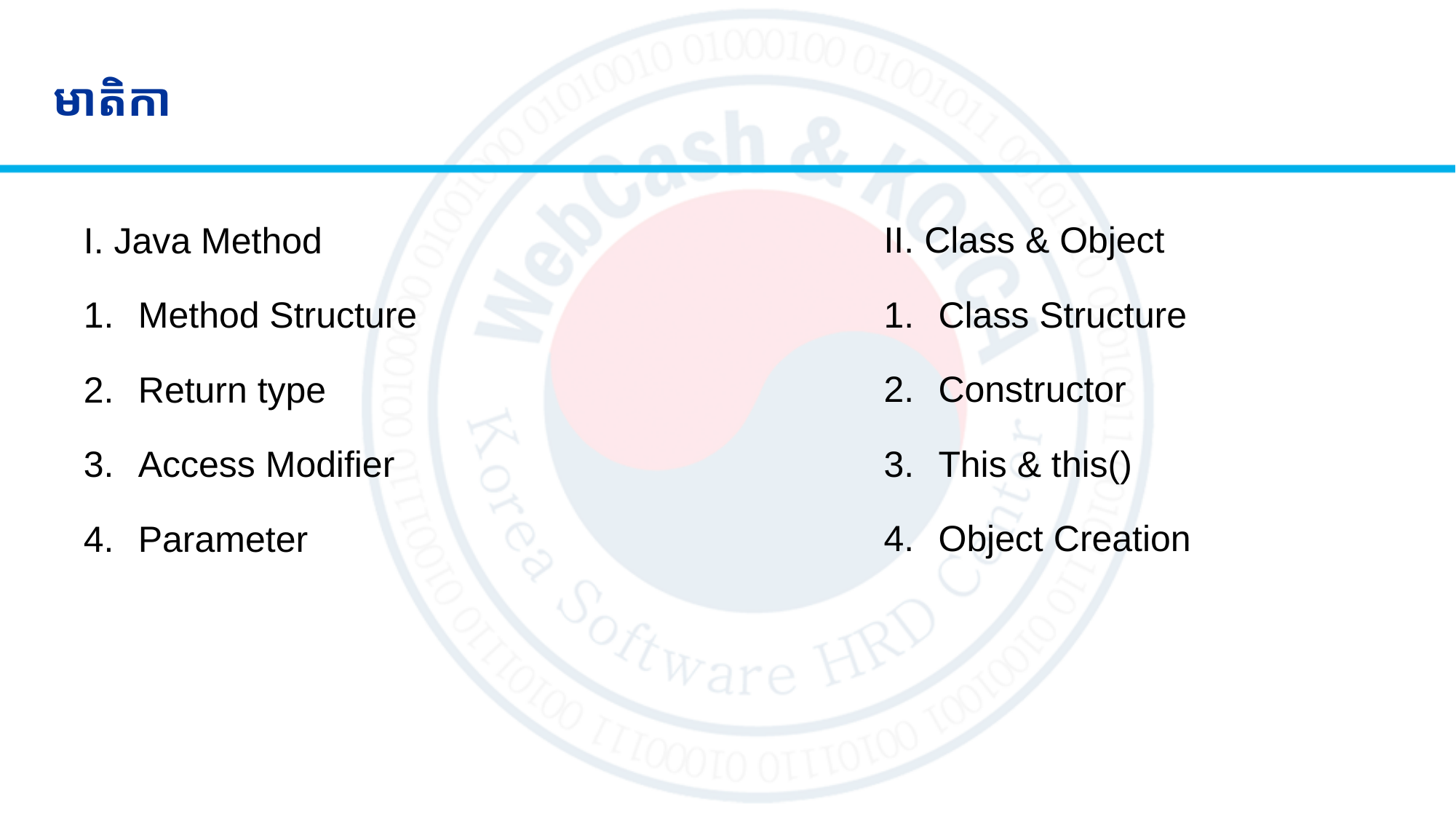

# មាតិកា
II. Class & Object
Class Structure
Constructor
This & this()
Object Creation
I. Java Method
Method Structure
Return type
Access Modifier
Parameter